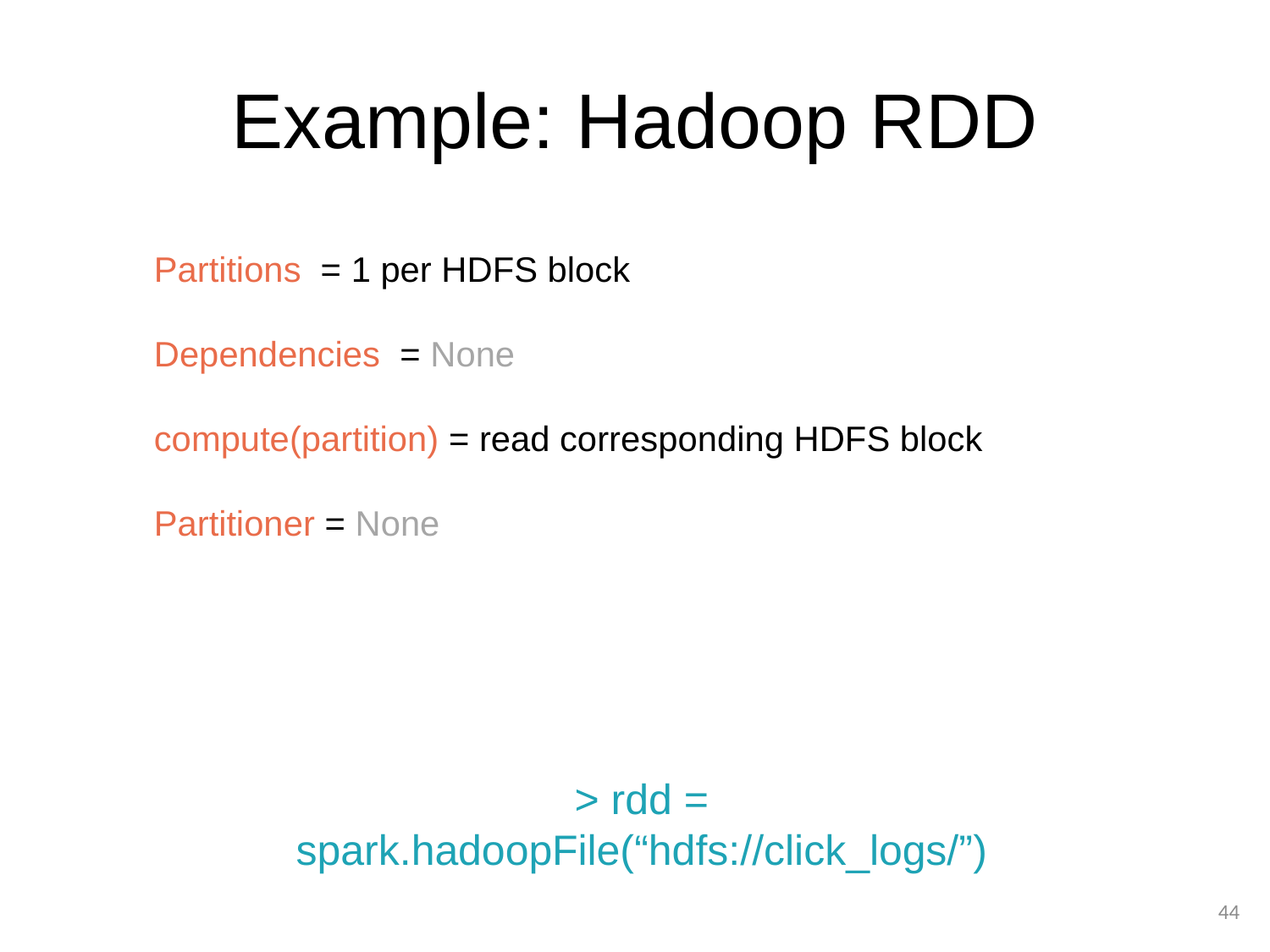

# Example: Hadoop RDD
Partitions  = 1 per HDFS block
Dependencies  = None
compute(partition) = read corresponding HDFS block
Partitioner = None

> rdd = spark.hadoopFile(“hdfs://click_logs/”)
44
This captures all current Spark operations!